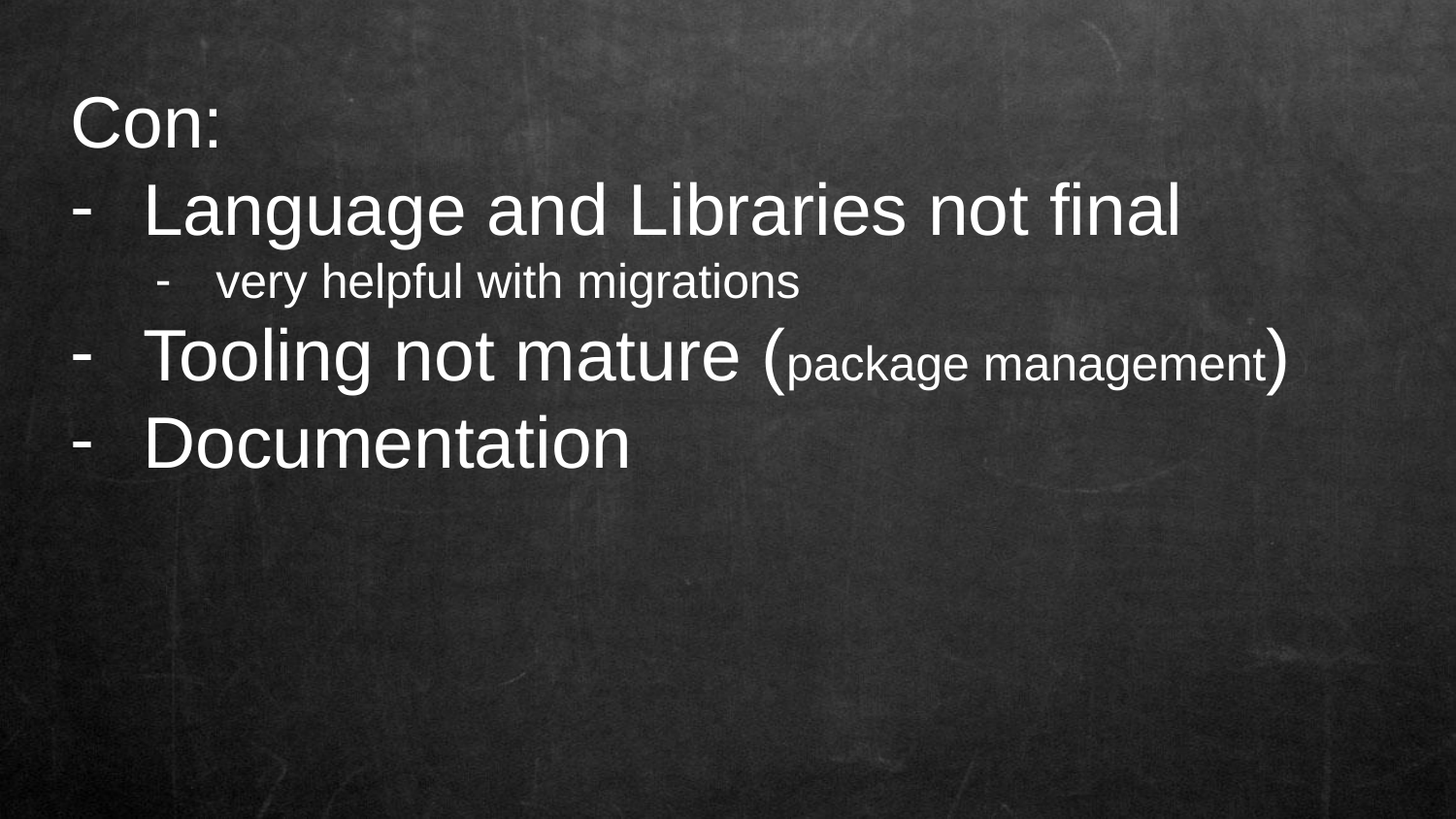

Con:
Language and Libraries not final
very helpful with migrations
Tooling not mature (package management)
Documentation